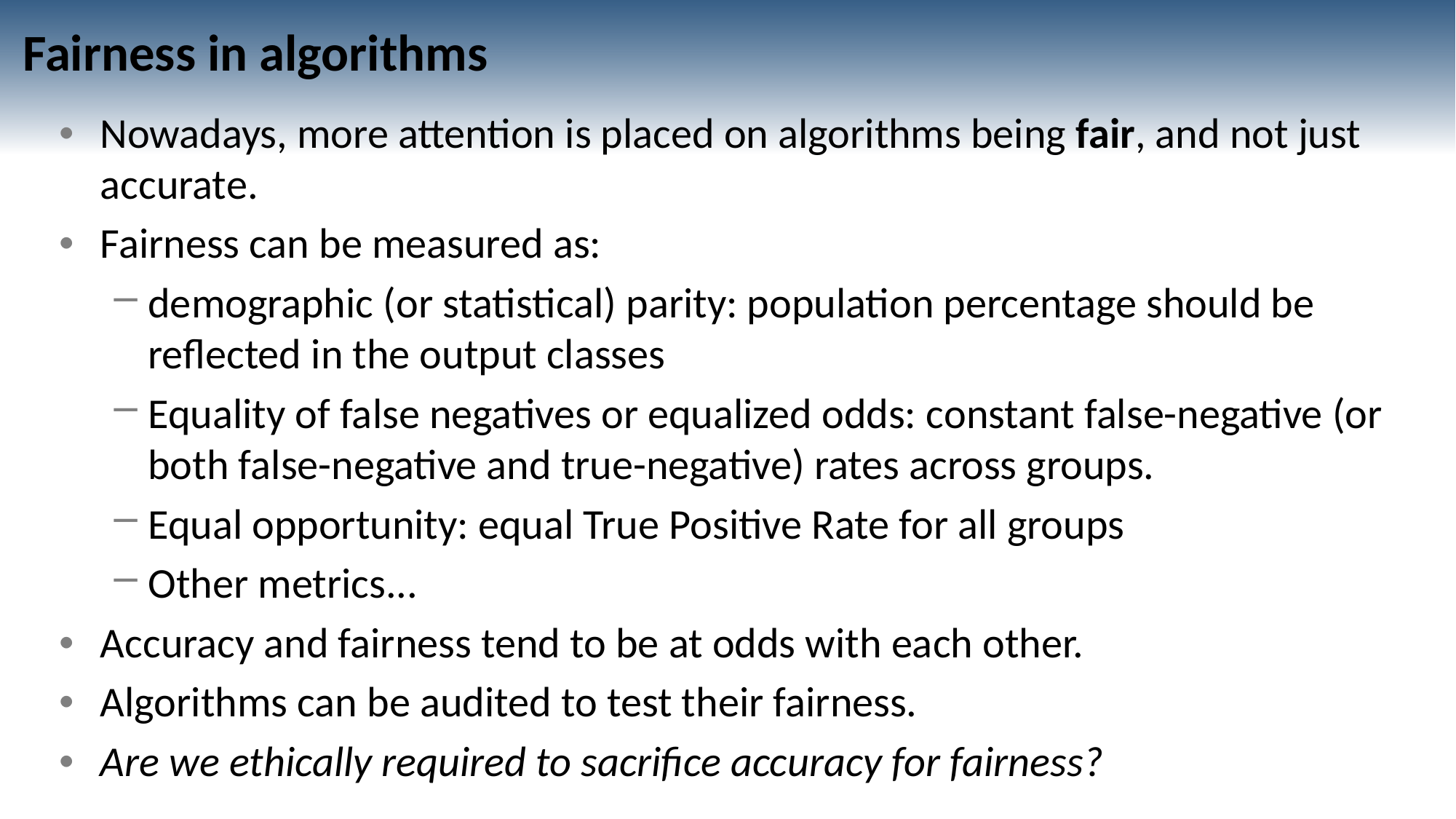

# Fairness in algorithms
Nowadays, more attention is placed on algorithms being fair, and not just accurate.
Fairness can be measured as:
demographic (or statistical) parity: population percentage should be reflected in the output classes
Equality of false negatives or equalized odds: constant false-negative (or both false-negative and true-negative) rates across groups.
Equal opportunity: equal True Positive Rate for all groups
Other metrics...
Accuracy and fairness tend to be at odds with each other.
Algorithms can be audited to test their fairness.
Are we ethically required to sacrifice accuracy for fairness?